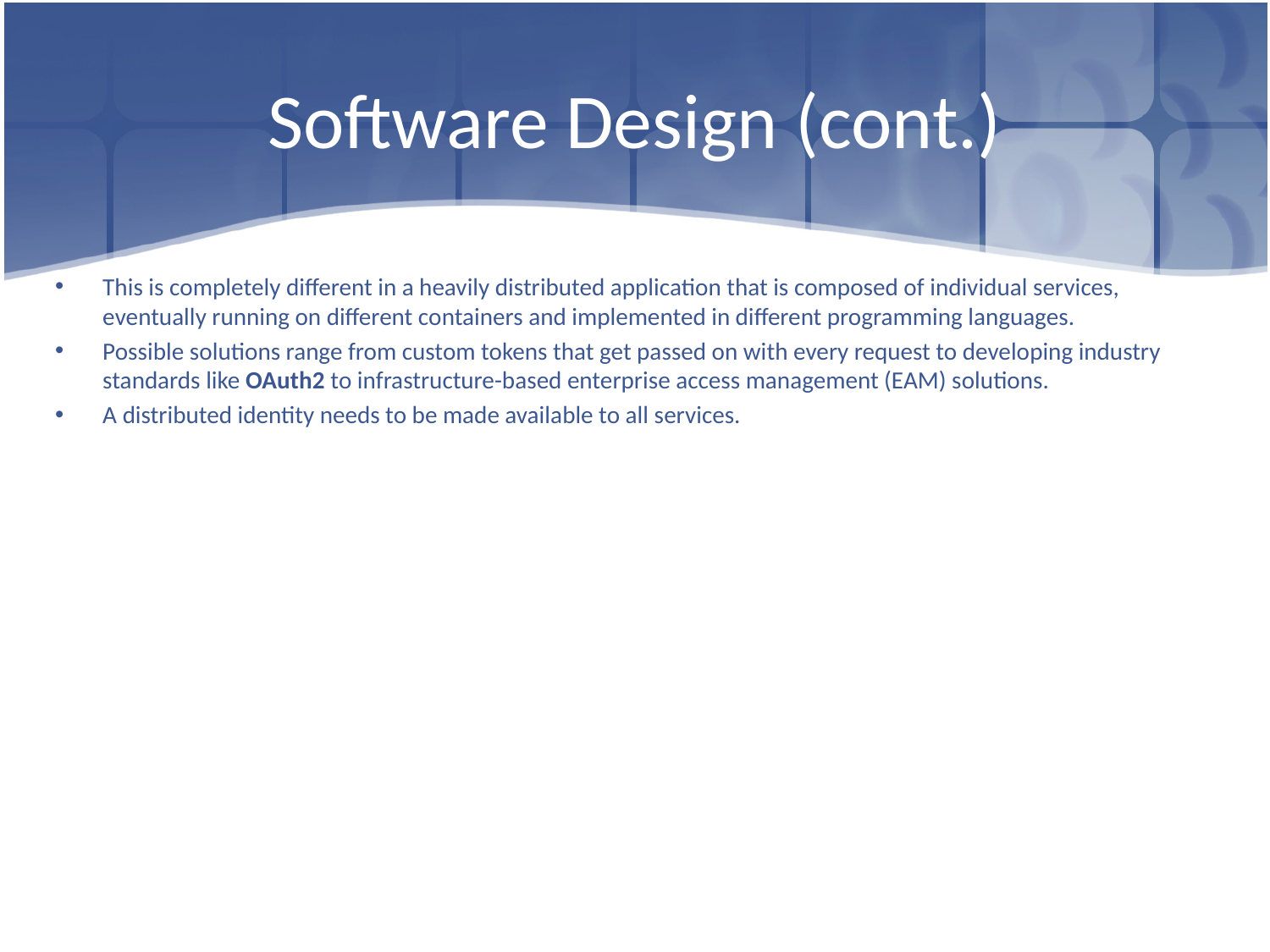

# Software Design (cont.)
This is completely different in a heavily distributed application that is composed of individual services, eventually running on different containers and implemented in different programming languages.
Possible solutions range from custom tokens that get passed on with every request to developing industry standards like OAuth2 to infrastructure-based enterprise access management (EAM) solutions.
A distributed identity needs to be made available to all services.